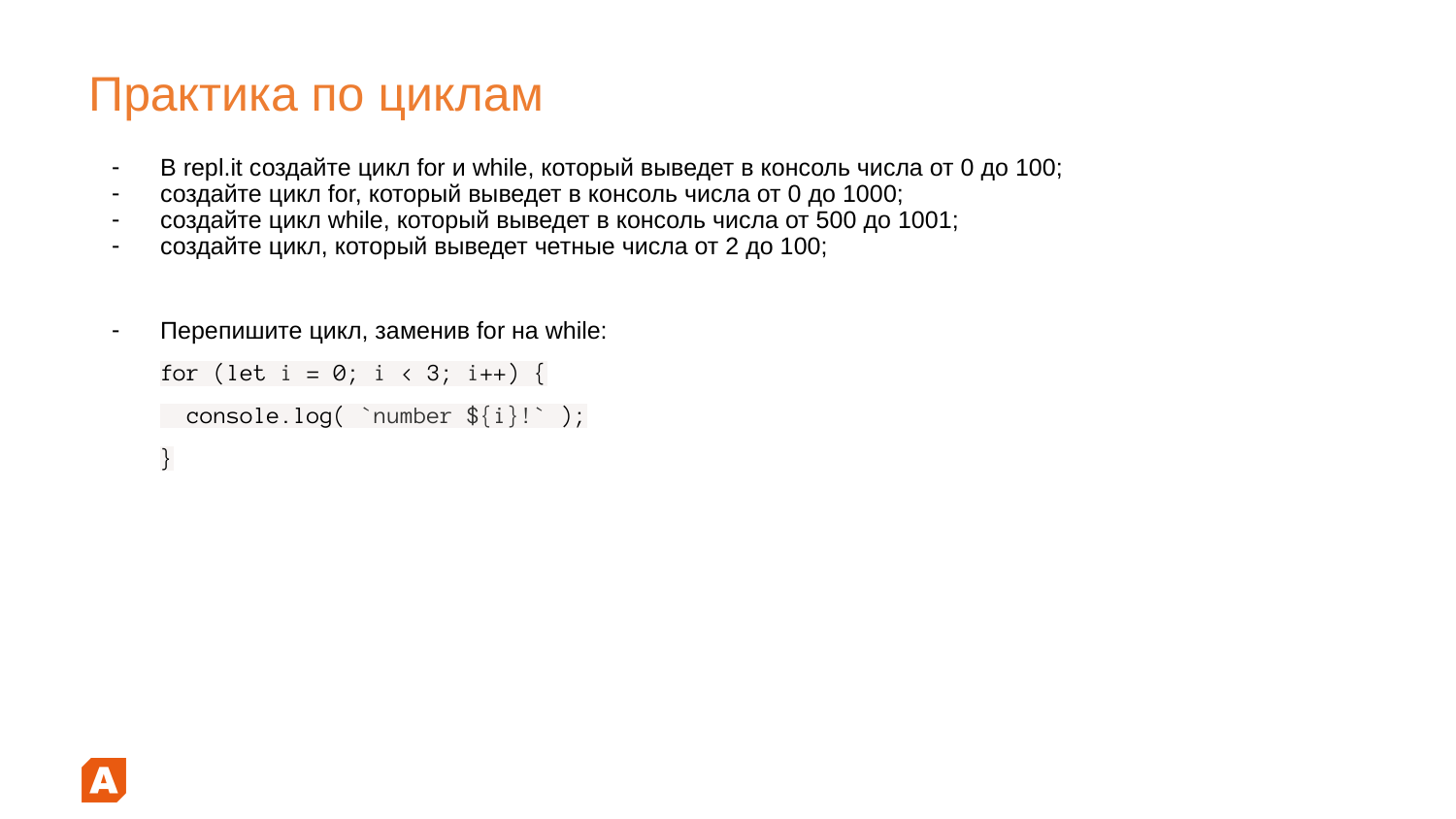

# Практика по циклам
В repl.it создайте цикл for и while, который выведет в консоль числа от 0 до 100;
создайте цикл for, который выведет в консоль числа от 0 до 1000;
создайте цикл while, который выведет в консоль числа от 500 до 1001;
создайте цикл, который выведет четные числа от 2 до 100;

Перепишите цикл, заменив for на while:
for (let i = 0; i < 3; i++) {
  console.log( `number ${i}!` );
}